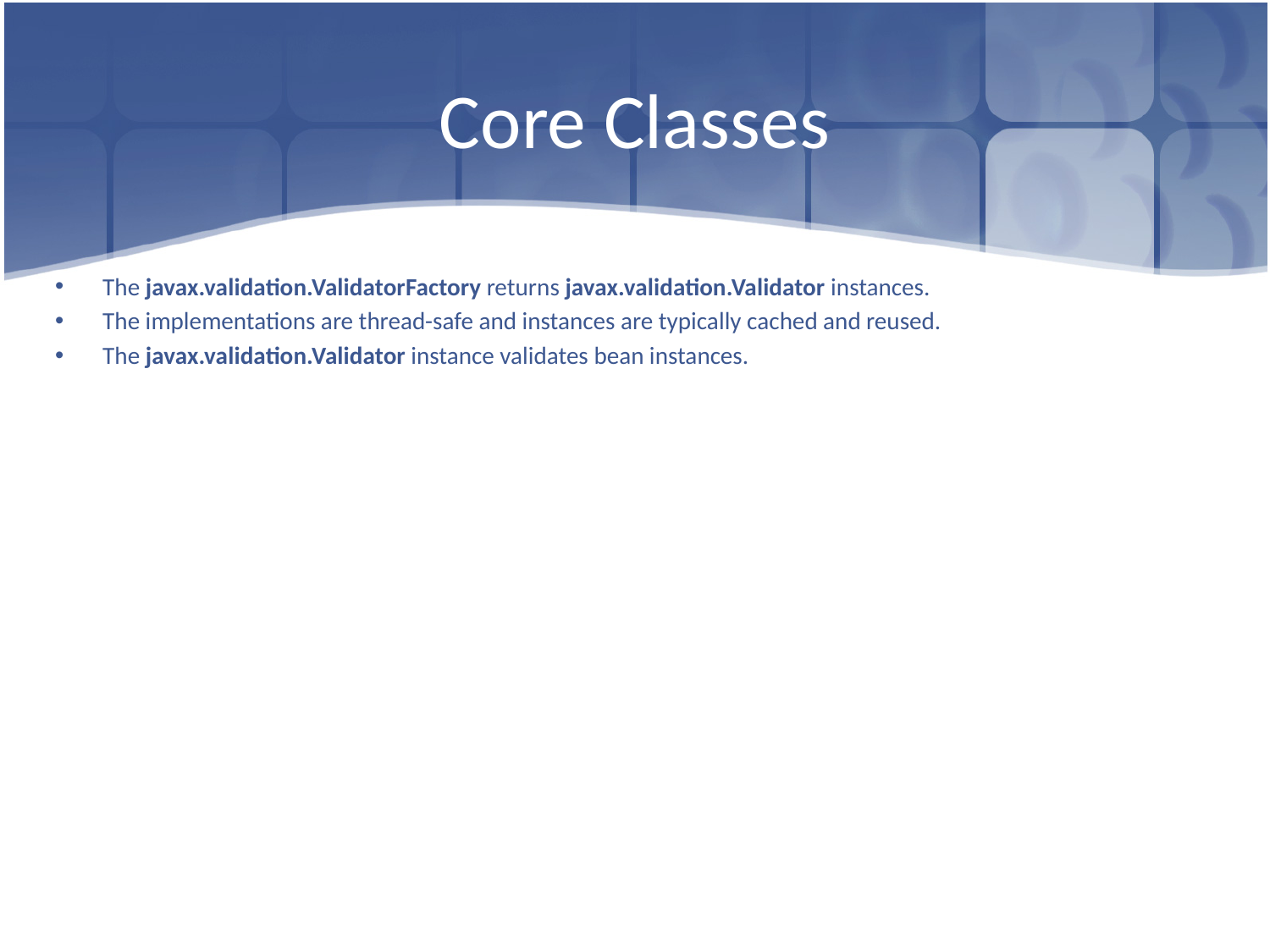

# Core Classes
The javax.validation.ValidatorFactory returns javax.validation.Validator instances.
The implementations are thread-safe and instances are typically cached and reused.
The javax.validation.Validator instance validates bean instances.